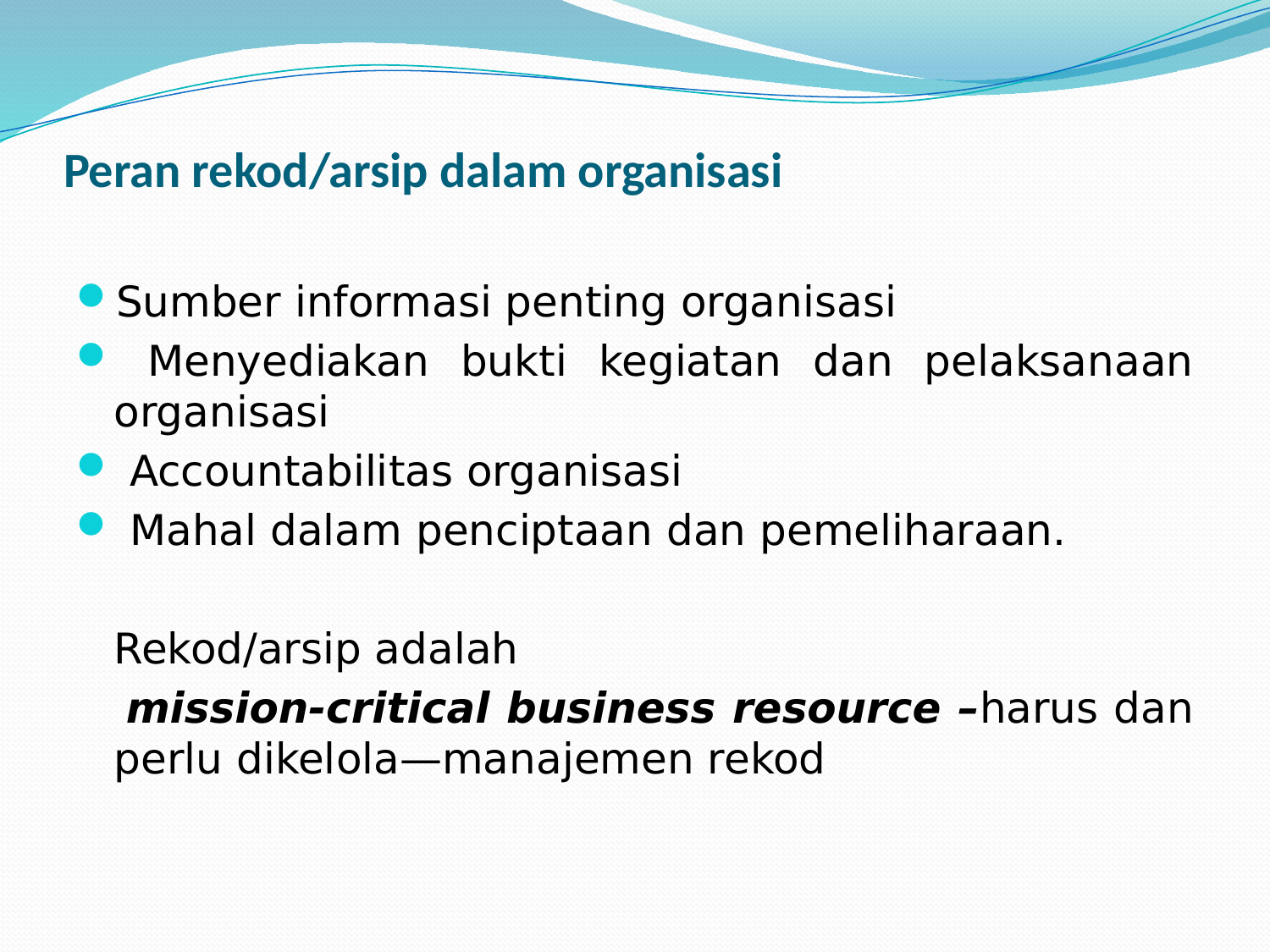

# Peran rekod/arsip dalam organisasi
Sumber informasi penting organisasi
 Menyediakan bukti kegiatan dan pelaksanaan organisasi
 Accountabilitas organisasi
 Mahal dalam penciptaan dan pemeliharaan.

	Rekod/arsip adalah
   mission-critical business resource –harus dan perlu dikelola—manajemen rekod